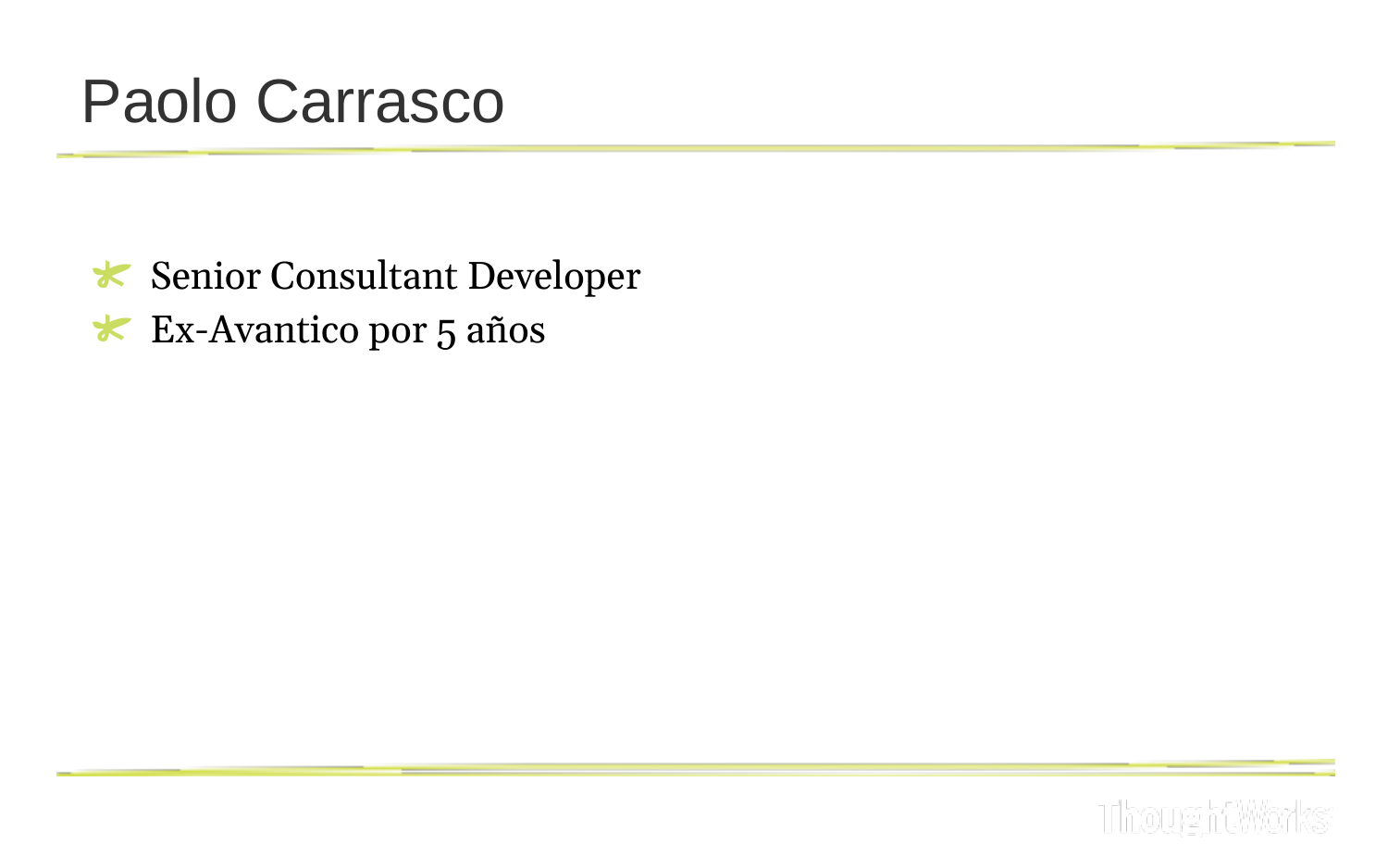

# Paolo Carrasco
Senior Consultant Developer
Ex-Avantico por 5 años